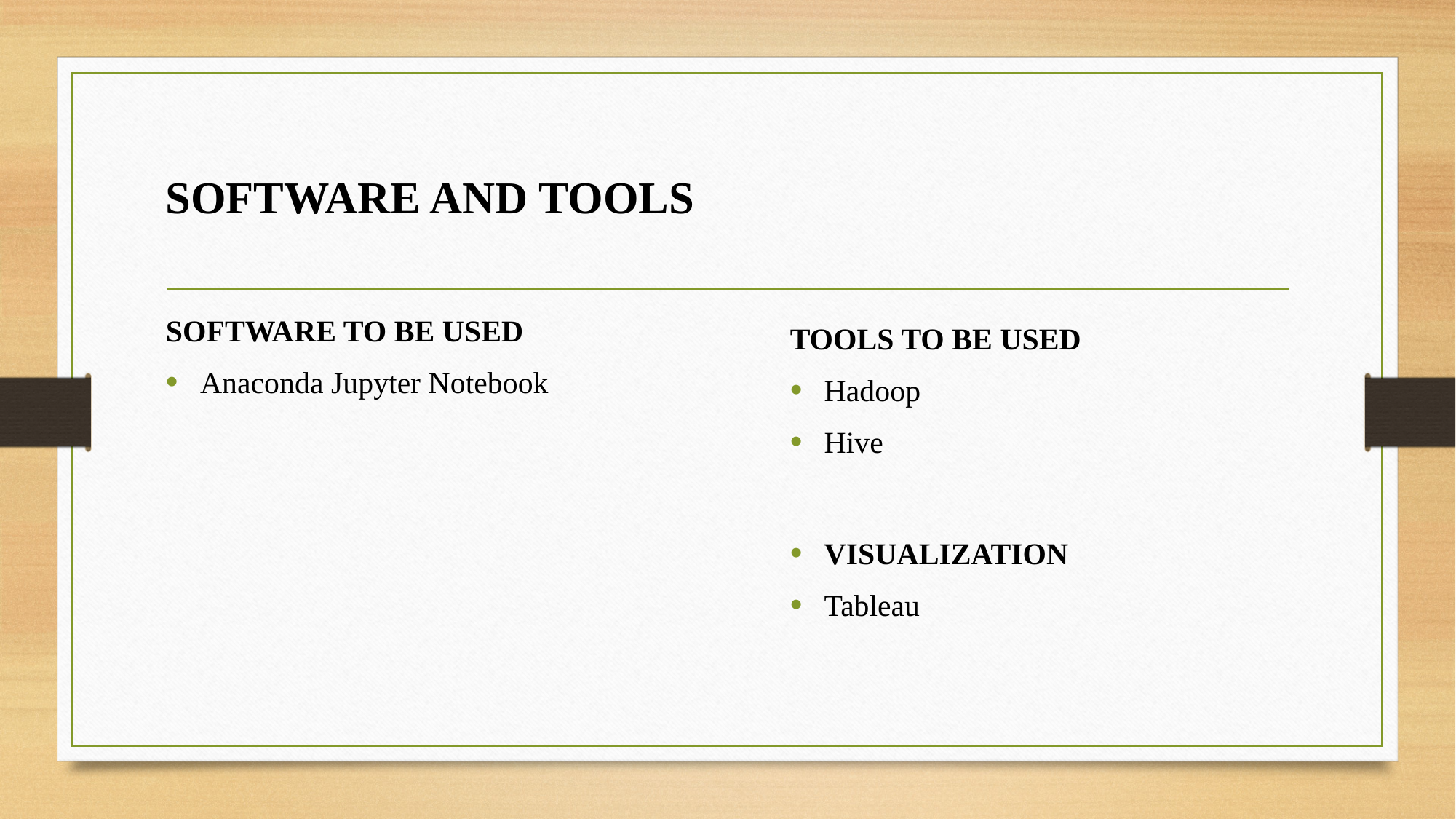

# SOFTWARE AND TOOLS
SOFTWARE TO BE USED
Anaconda Jupyter Notebook
TOOLS TO BE USED
Hadoop
Hive

VISUALIZATION
Tableau